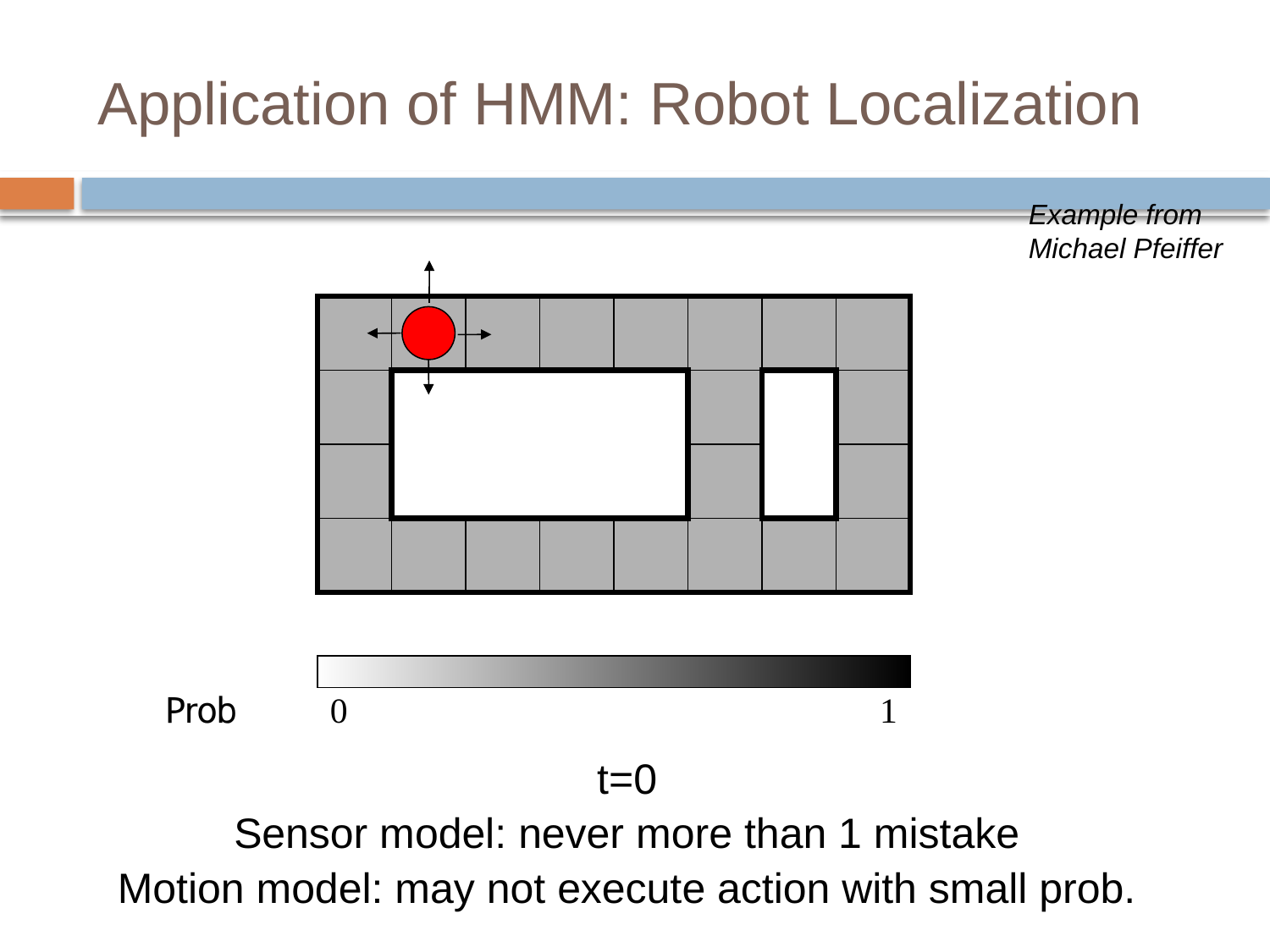

# Application of HMM: Robot Localization
Example from Michael Pfeiffer

Prob
0
1
t=0
Sensor model: never more than 1 mistake
Motion model: may not execute action with small prob.